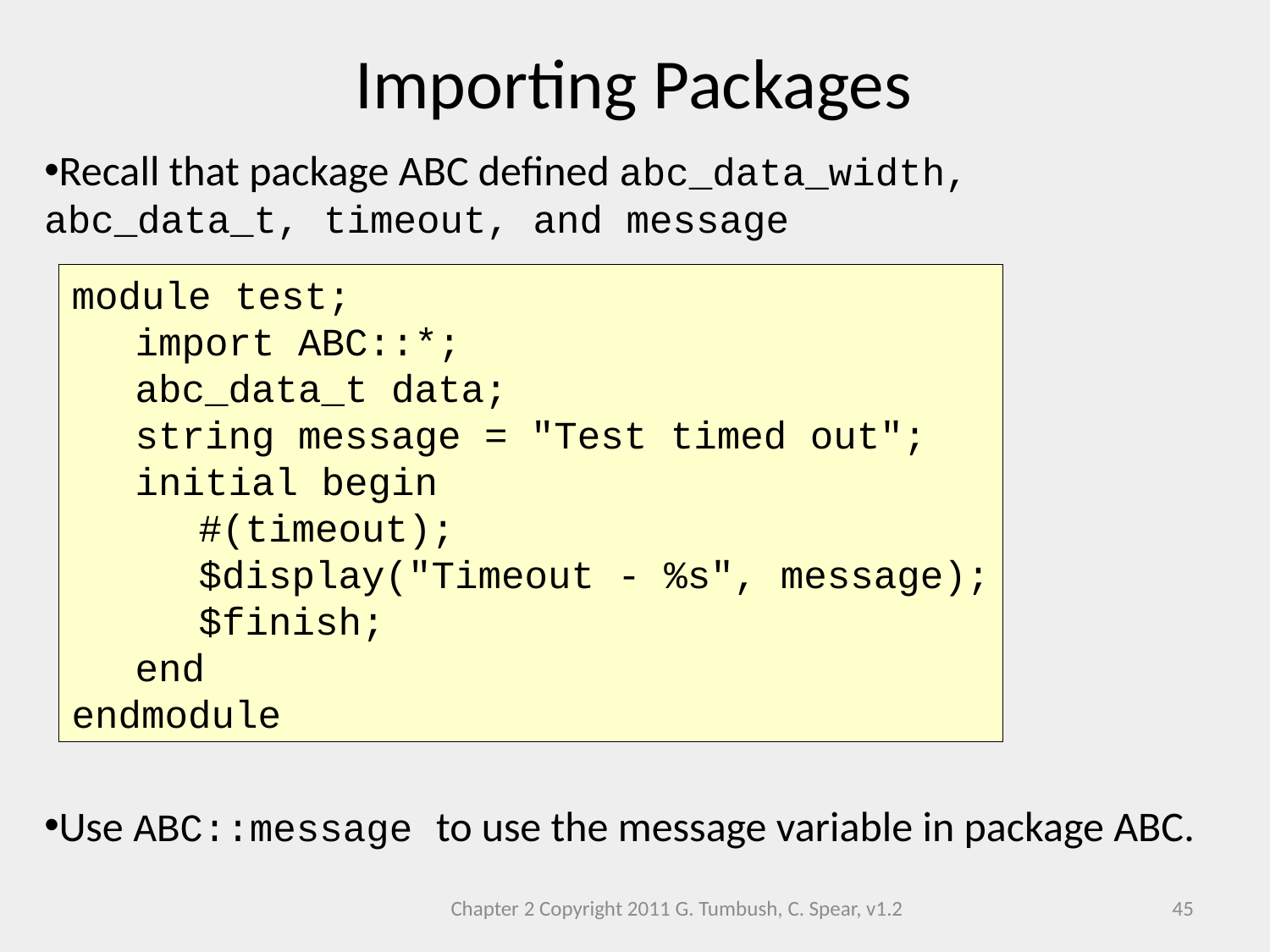

Importing Packages
Recall that package ABC defined abc_data_width, abc_data_t, timeout, and message

Use ABC::message to use the message variable in package ABC.
module test;
import ABC::*;
abc_data_t data;
string message = "Test timed out";
initial begin
#(timeout);
$display("Timeout - %s", message);
$finish;
end
endmodule
Chapter 2 Copyright 2011 G. Tumbush, C. Spear, v1.2
45